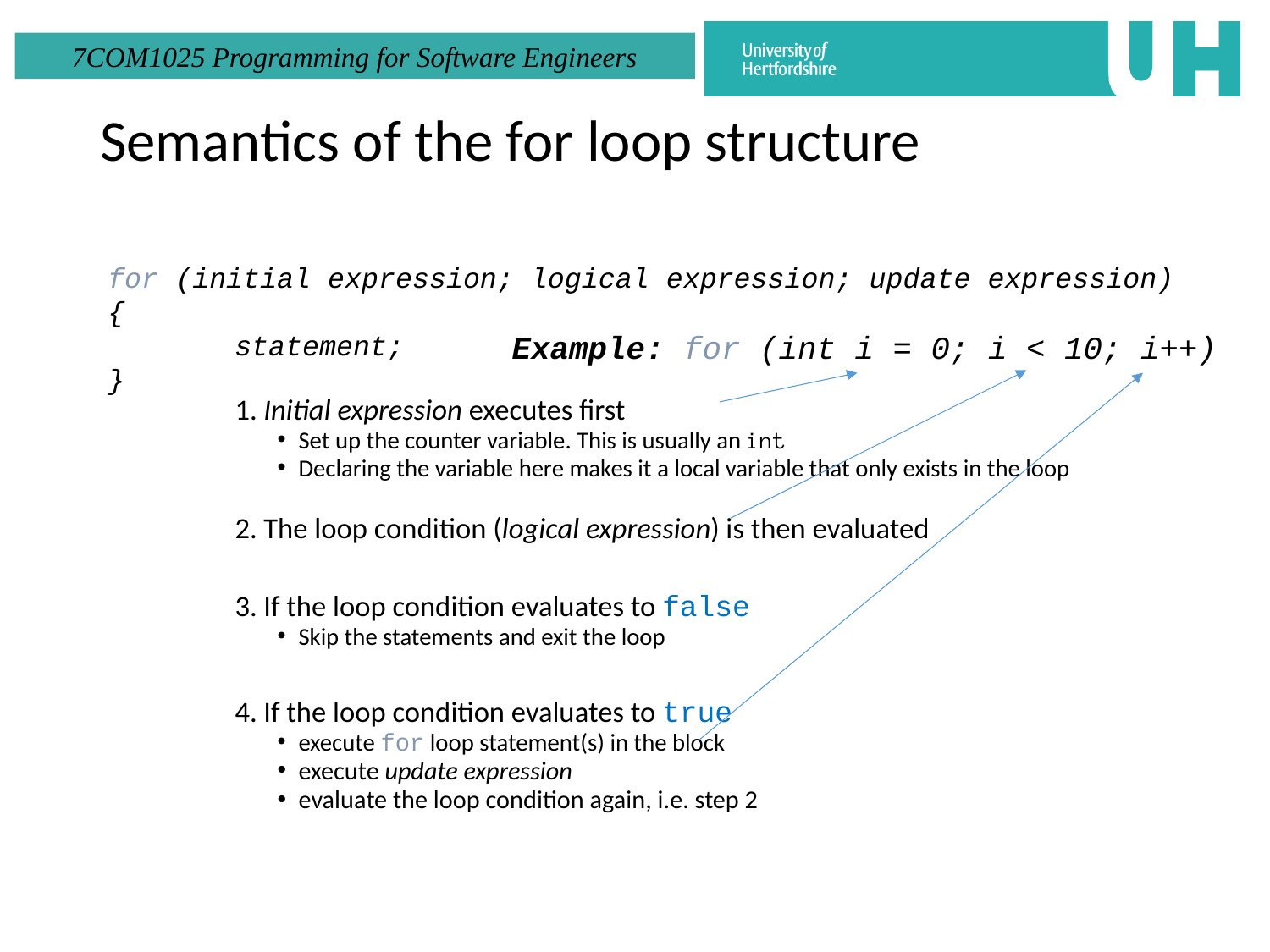

# Semantics of the for loop structure
for (initial expression; logical expression; update expression)
{
	statement;
}
Example: for (int i = 0; i < 10; i++)
1. Initial expression executes first
Set up the counter variable. This is usually an int
Declaring the variable here makes it a local variable that only exists in the loop

2. The loop condition (logical expression) is then evaluated

3. If the loop condition evaluates to false
Skip the statements and exit the loop

4. If the loop condition evaluates to true
execute for loop statement(s) in the block
execute update expression
evaluate the loop condition again, i.e. step 2